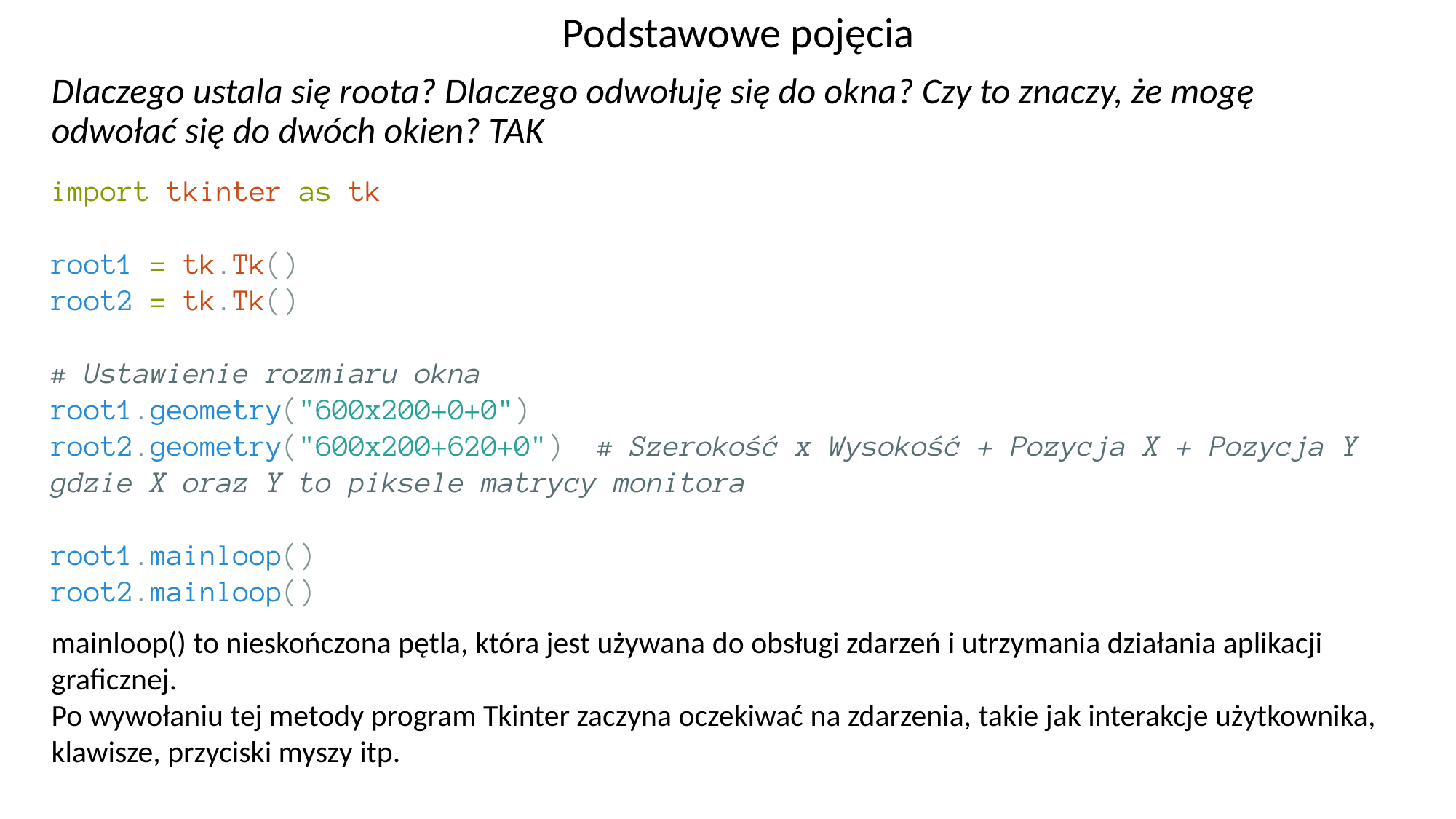

# Podstawowe pojęcia
Dlaczego ustala się roota? Dlaczego odwołuję się do okna? Czy to znaczy, że mogę odwołać się do dwóch okien? TAK

import tkinter as tk
root1 = tk.Tk()
root2 = tk.Tk()
# Ustawienie rozmiaru okna
root1.geometry("600x200+0+0")
root2.geometry("600x200+620+0")  # Szerokość x Wysokość + Pozycja X + Pozycja Y gdzie X oraz Y to piksele matrycy monitora
root1.mainloop()
root2.mainloop()

mainloop() to nieskończona pętla, która jest używana do obsługi zdarzeń i utrzymania działania aplikacji graficznej.
Po wywołaniu tej metody program Tkinter zaczyna oczekiwać na zdarzenia, takie jak interakcje użytkownika, klawisze, przyciski myszy itp.